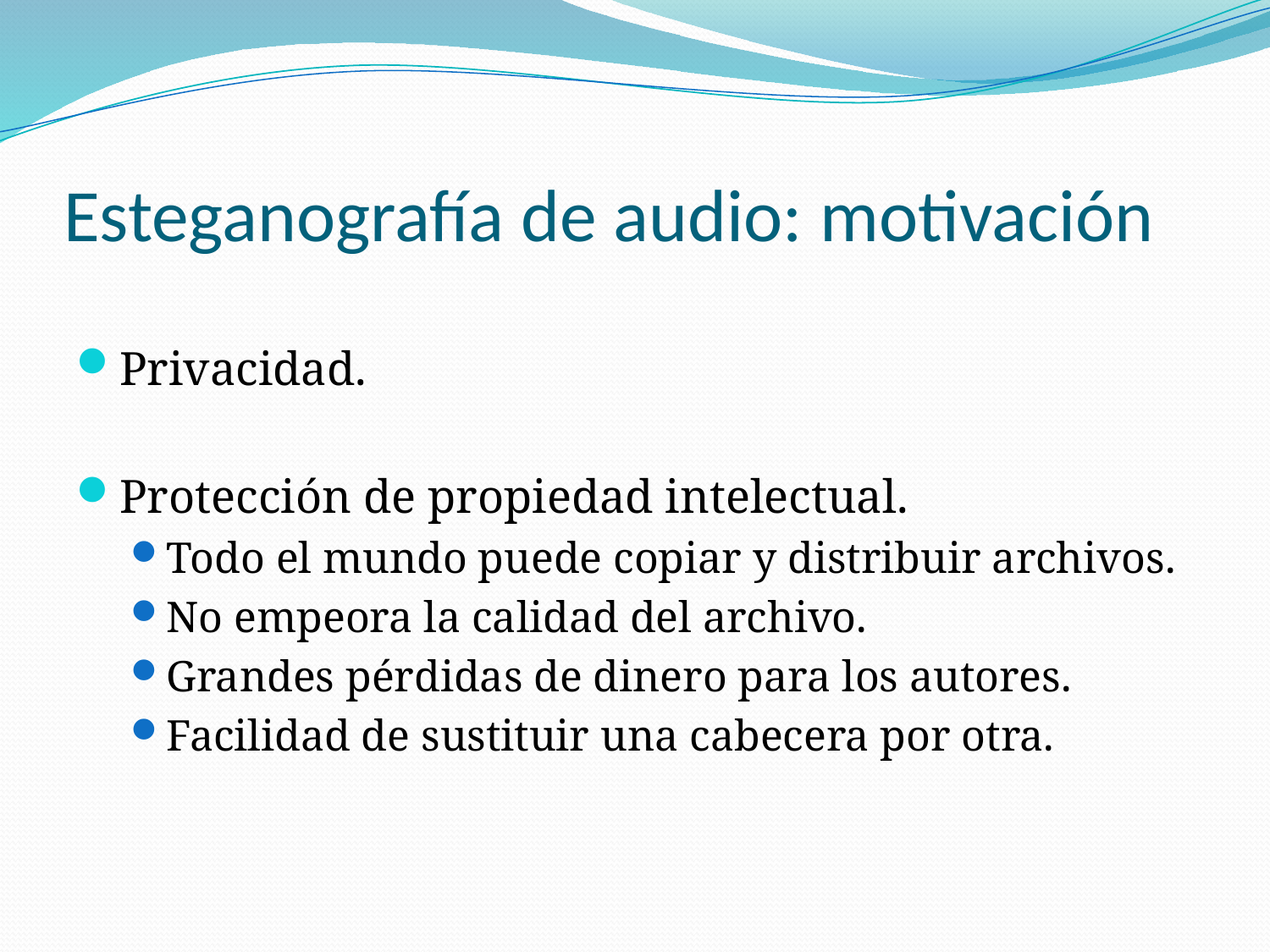

# Esteganografía de audio: motivación

Privacidad.

Protección de propiedad intelectual.
Todo el mundo puede copiar y distribuir archivos.
No empeora la calidad del archivo.
Grandes pérdidas de dinero para los autores.
Facilidad de sustituir una cabecera por otra.